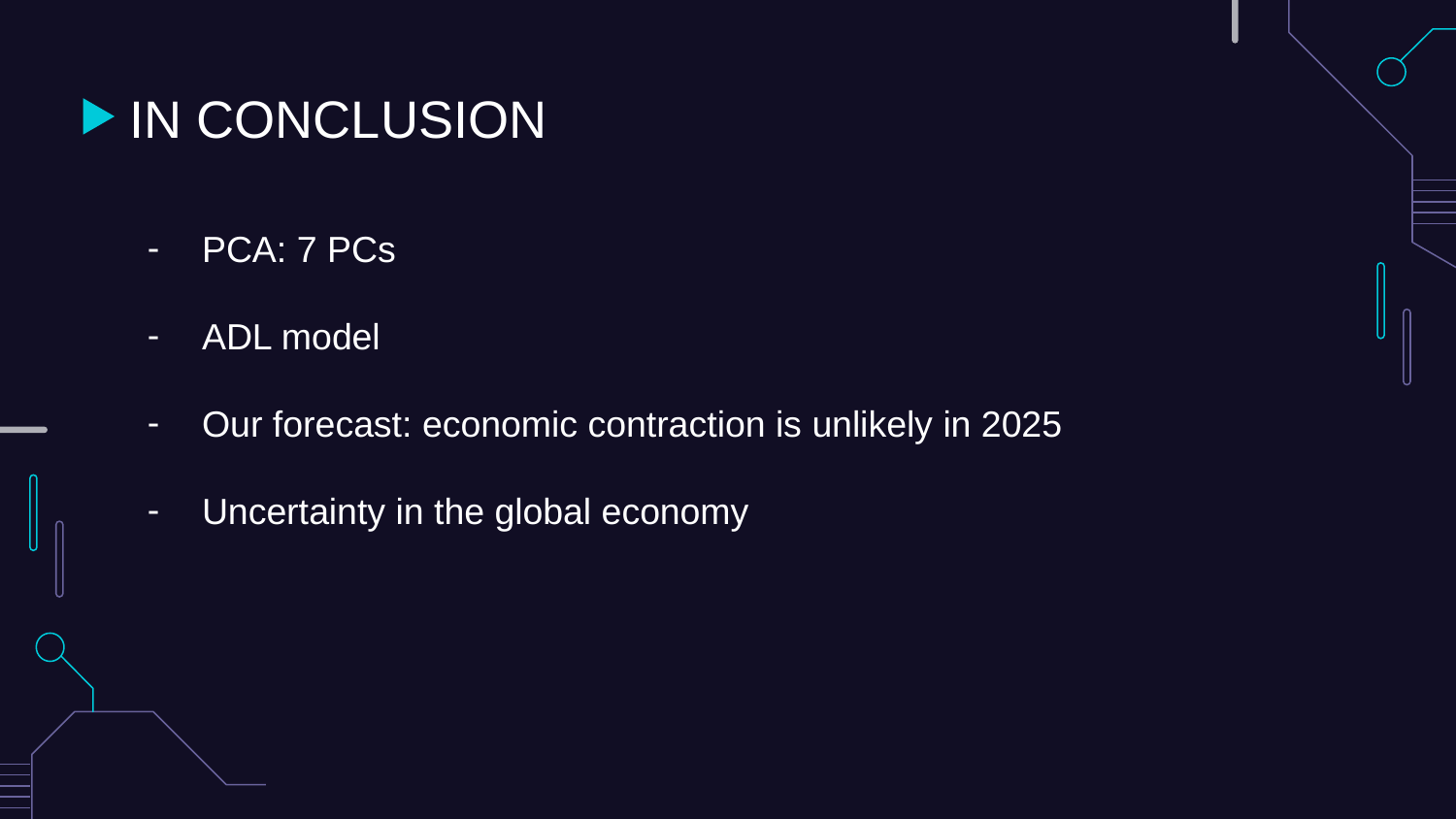

# IN CONCLUSION
PCA: 7 PCs
ADL model
Our forecast: economic contraction is unlikely in 2025
Uncertainty in the global economy